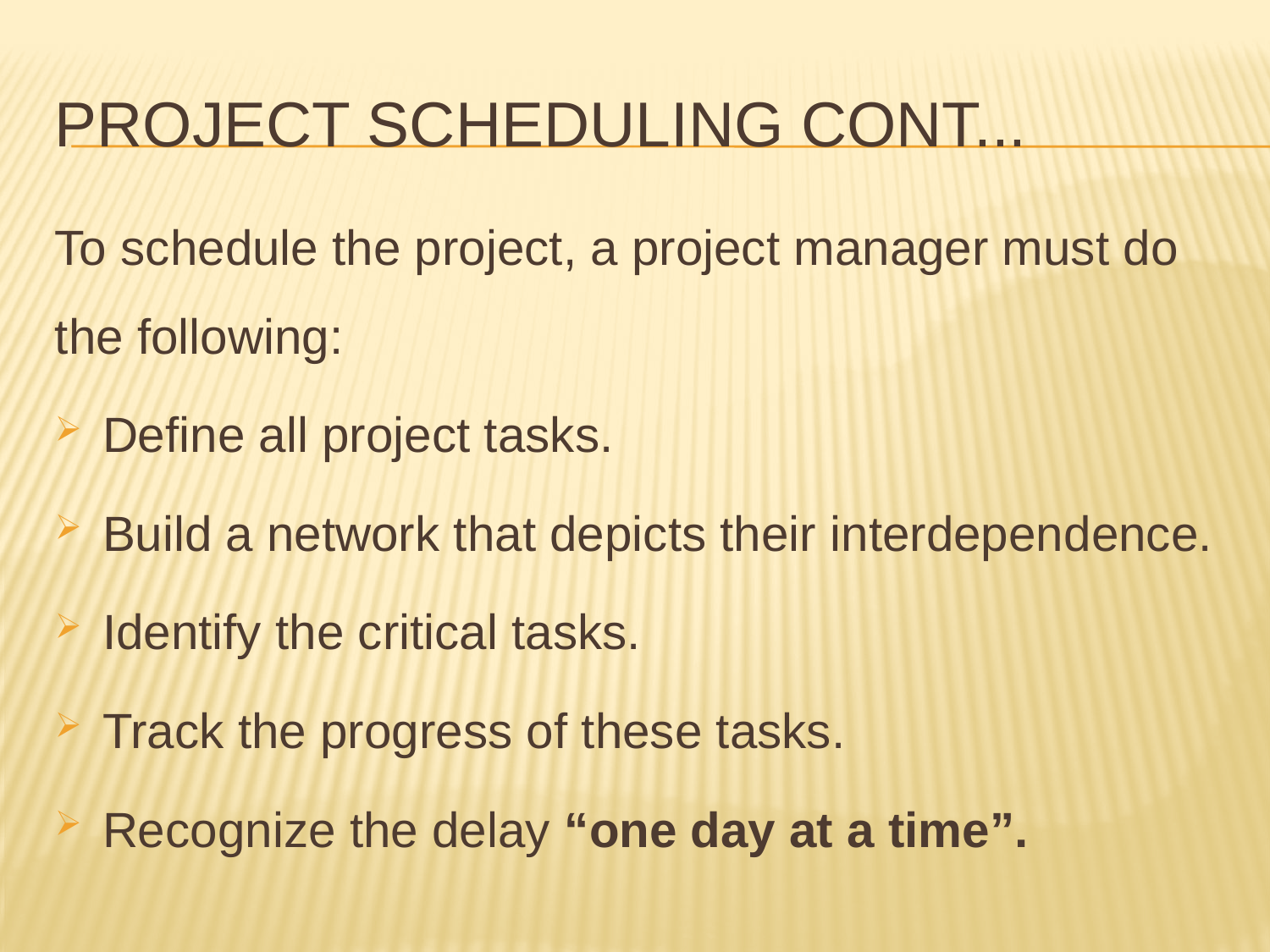

# Project scheduling cont...
To schedule the project, a project manager must do the following:
Define all project tasks.
Build a network that depicts their interdependence.
Identify the critical tasks.
Track the progress of these tasks.
Recognize the delay “one day at a time”.